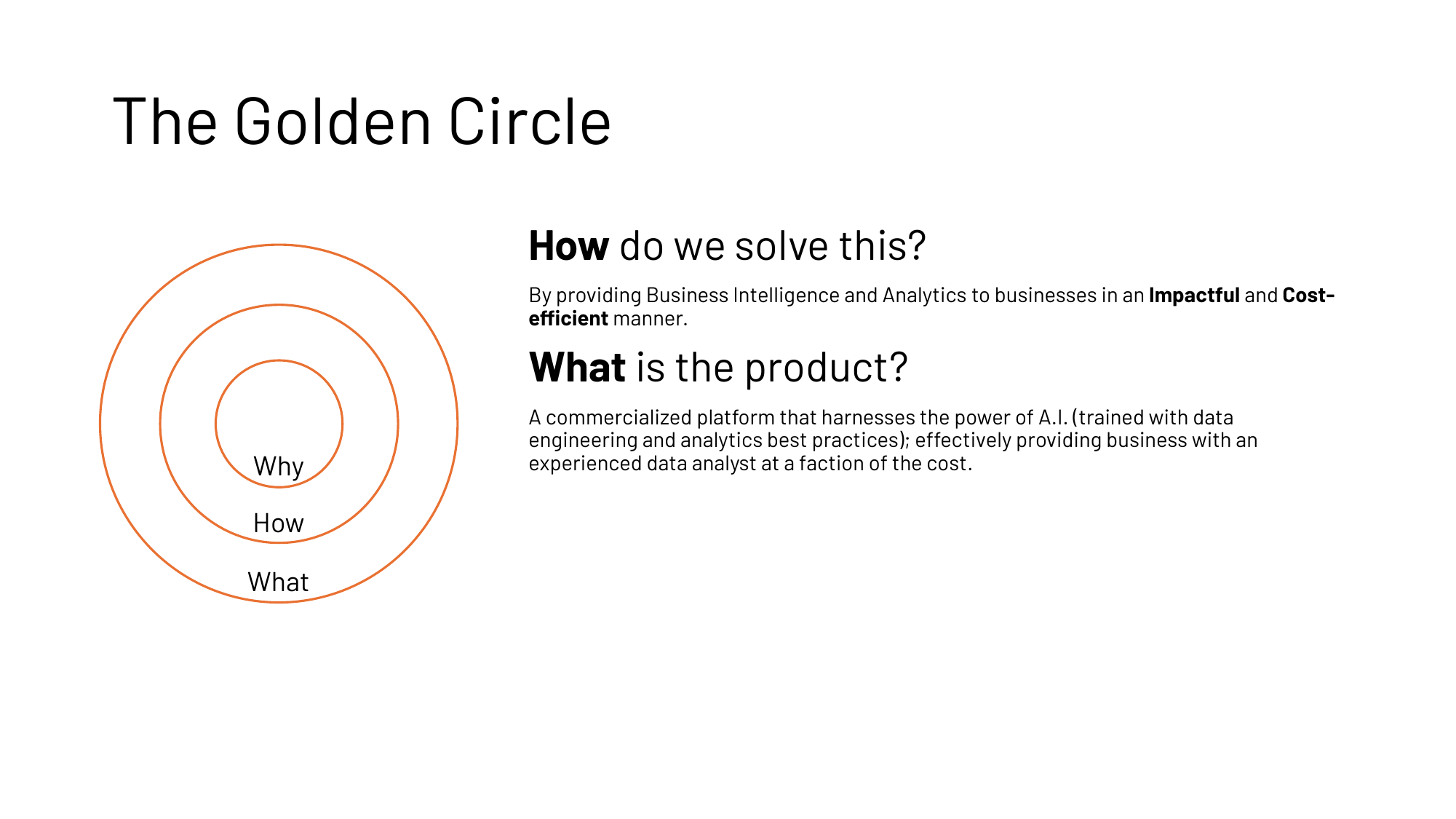

# The Golden Circle
How do we solve this?
By providing Business Intelligence and Analytics to businesses in an Impactful and Cost-efficient manner.
What is the product?
A commercialized platform that harnesses the power of A.I. (trained with data engineering and analytics best practices); effectively providing business with an experienced data analyst at a faction of the cost.

Why
How
What